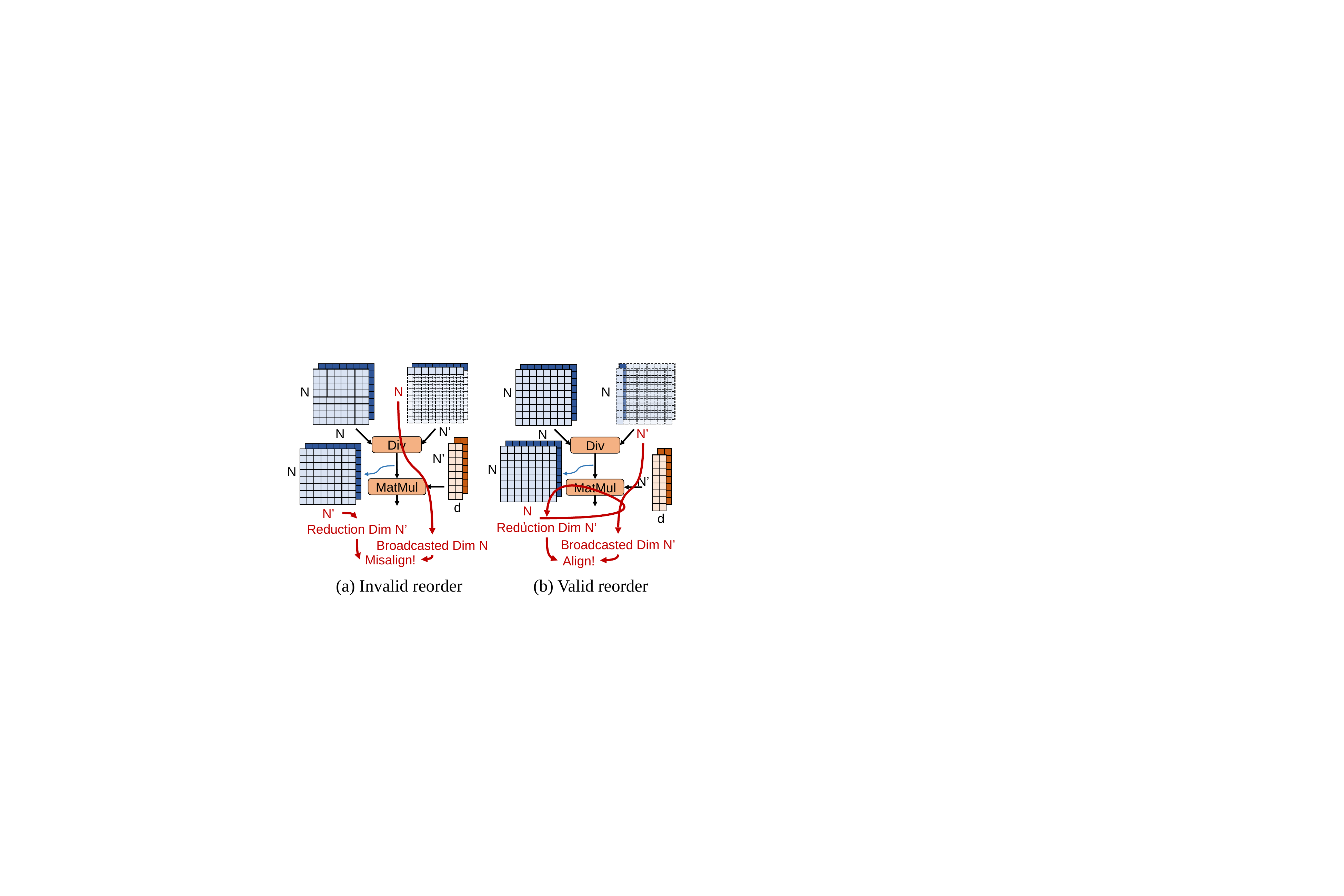

N
N’

N
N’

N
N

N
N’
Div
Div

N’
d

N
N’

N
N’

N’
d
MatMul
MatMul
Reduction Dim N’
Reduction Dim N’
Broadcasted Dim N’
Broadcasted Dim N
Misalign!
Align!
(b) Valid reorder
(a) Invalid reorder